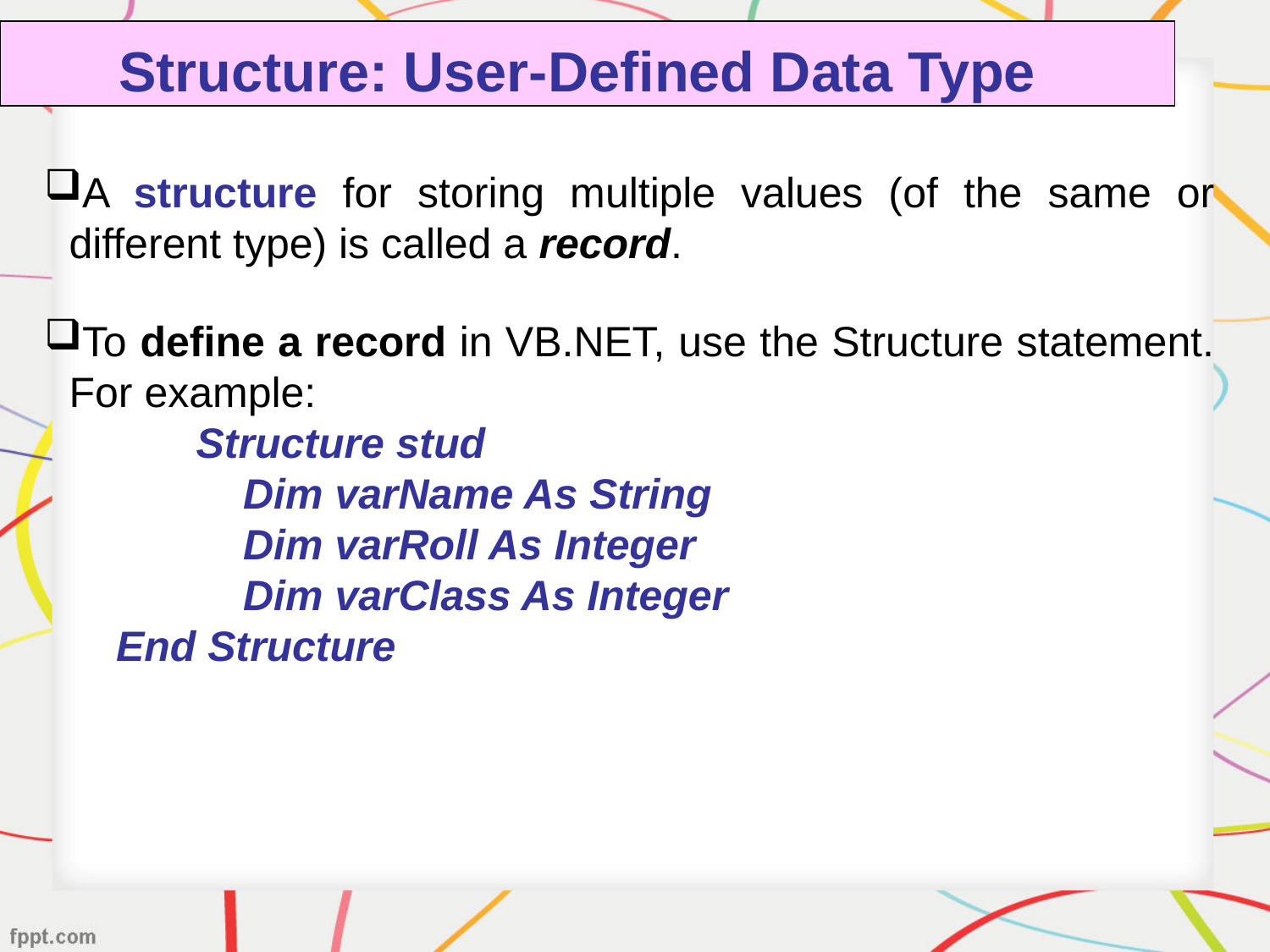

Structure: User-Defined Data Type
A structure for storing multiple values (of the same or different type) is called a record.

To define a record in VB.NET, use the Structure statement. For example:
		Structure stud
		Dim varName As String
		Dim varRoll As Integer
		Dim varClass As Integer
	End Structure